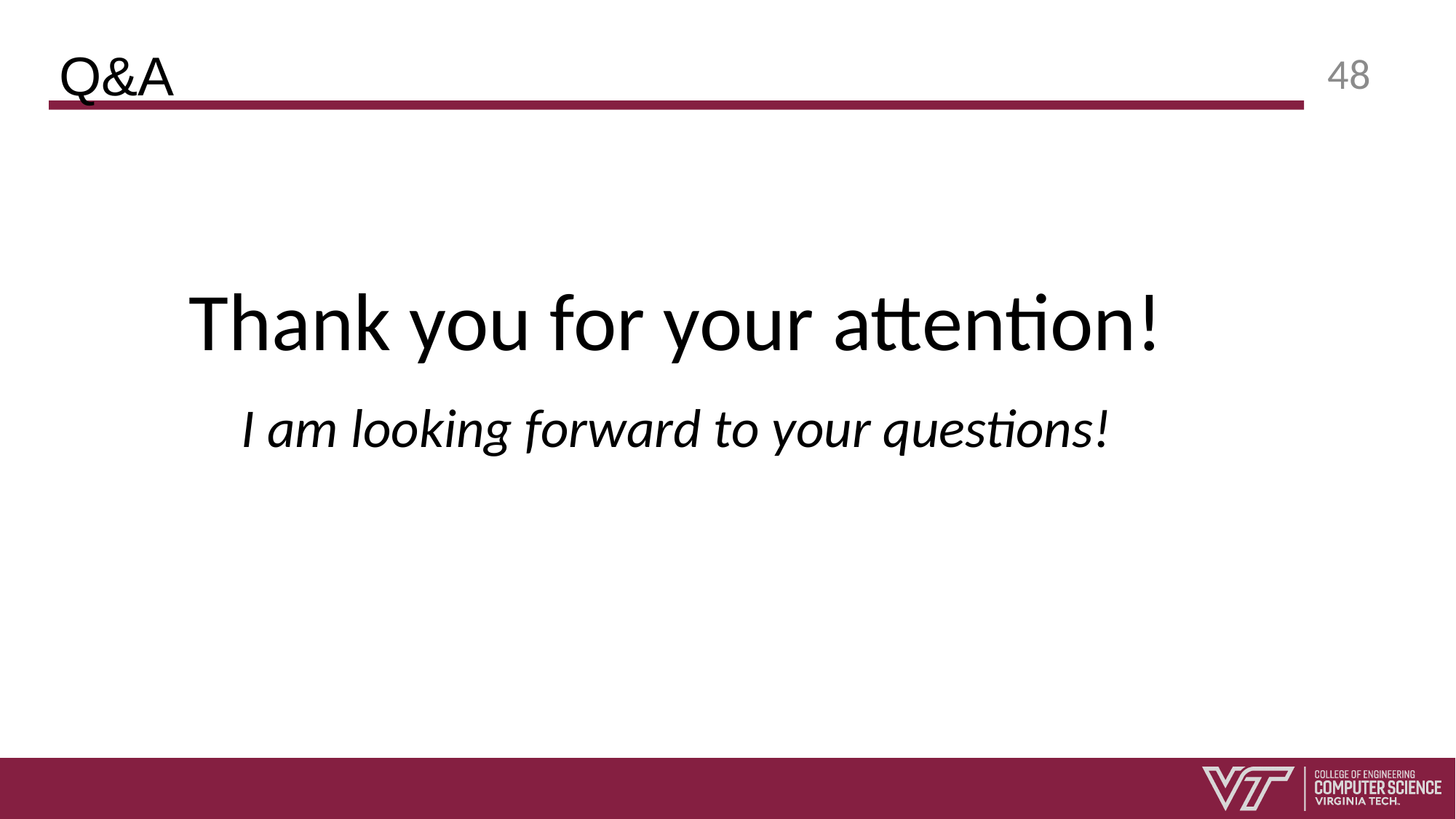

# Q&A
48
Thank you for your attention!
I am looking forward to your questions!